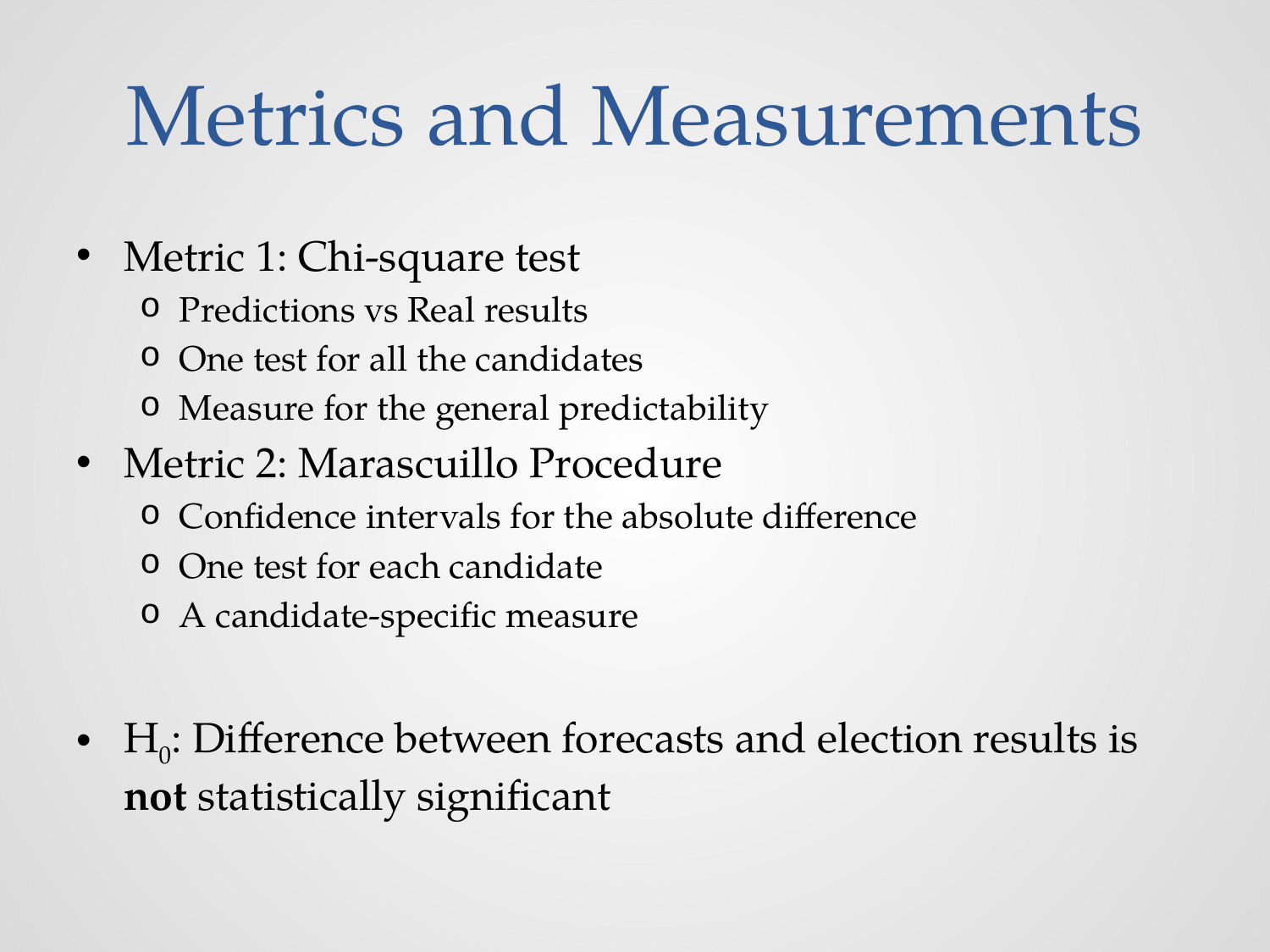

# Metrics and Measurements
Metric 1: Chi-square test
Predictions vs Real results
One test for all the candidates
Measure for the general predictability
Metric 2: Marascuillo Procedure
Confidence intervals for the absolute difference
One test for each candidate
A candidate-specific measure

H0: Difference between forecasts and election results is not statistically significant